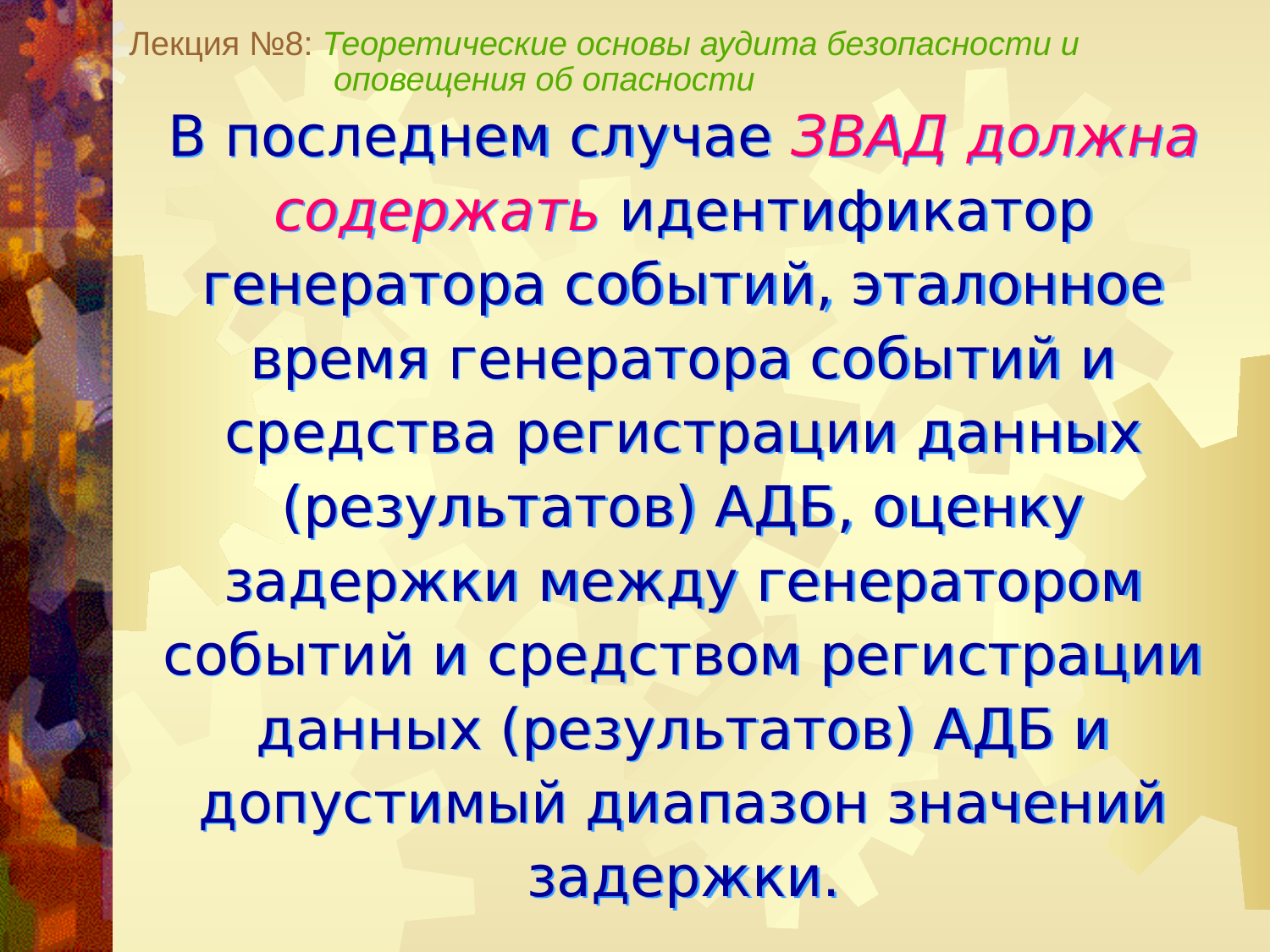

Лекция №8: Теоретические основы аудита безопасности и
                        оповещения об опасности
В последнем случае ЗВАД должна содержать идентификатор генератора событий, эталонное время генератора событий и средства регистрации данных (результатов) АДБ, оценку задержки между генератором событий и средством регистрации данных (результатов) АДБ и допустимый диапазон значений задержки.